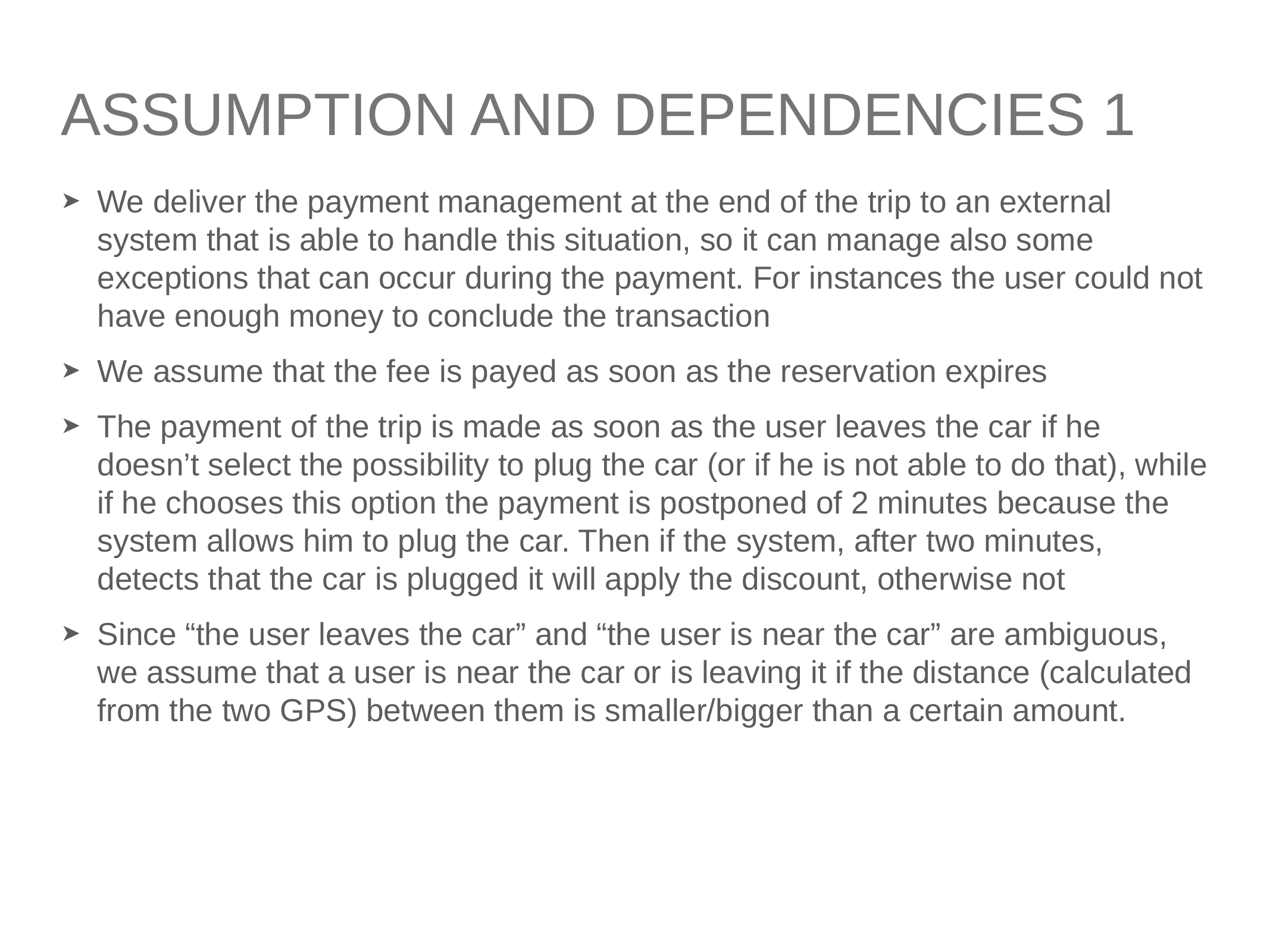

# assumption and dependencies 1

We deliver the payment management at the end of the trip to an external system that is able to handle this situation, so it can manage also some exceptions that can occur during the payment. For instances the user could not have enough money to conclude the transaction
We assume that the fee is payed as soon as the reservation expires
The payment of the trip is made as soon as the user leaves the car if he doesn’t select the possibility to plug the car (or if he is not able to do that), while if he chooses this option the payment is postponed of 2 minutes because the system allows him to plug the car. Then if the system, after two minutes, detects that the car is plugged it will apply the discount, otherwise not
Since “the user leaves the car” and “the user is near the car” are ambiguous, we assume that a user is near the car or is leaving it if the distance (calculated from the two GPS) between them is smaller/bigger than a certain amount.